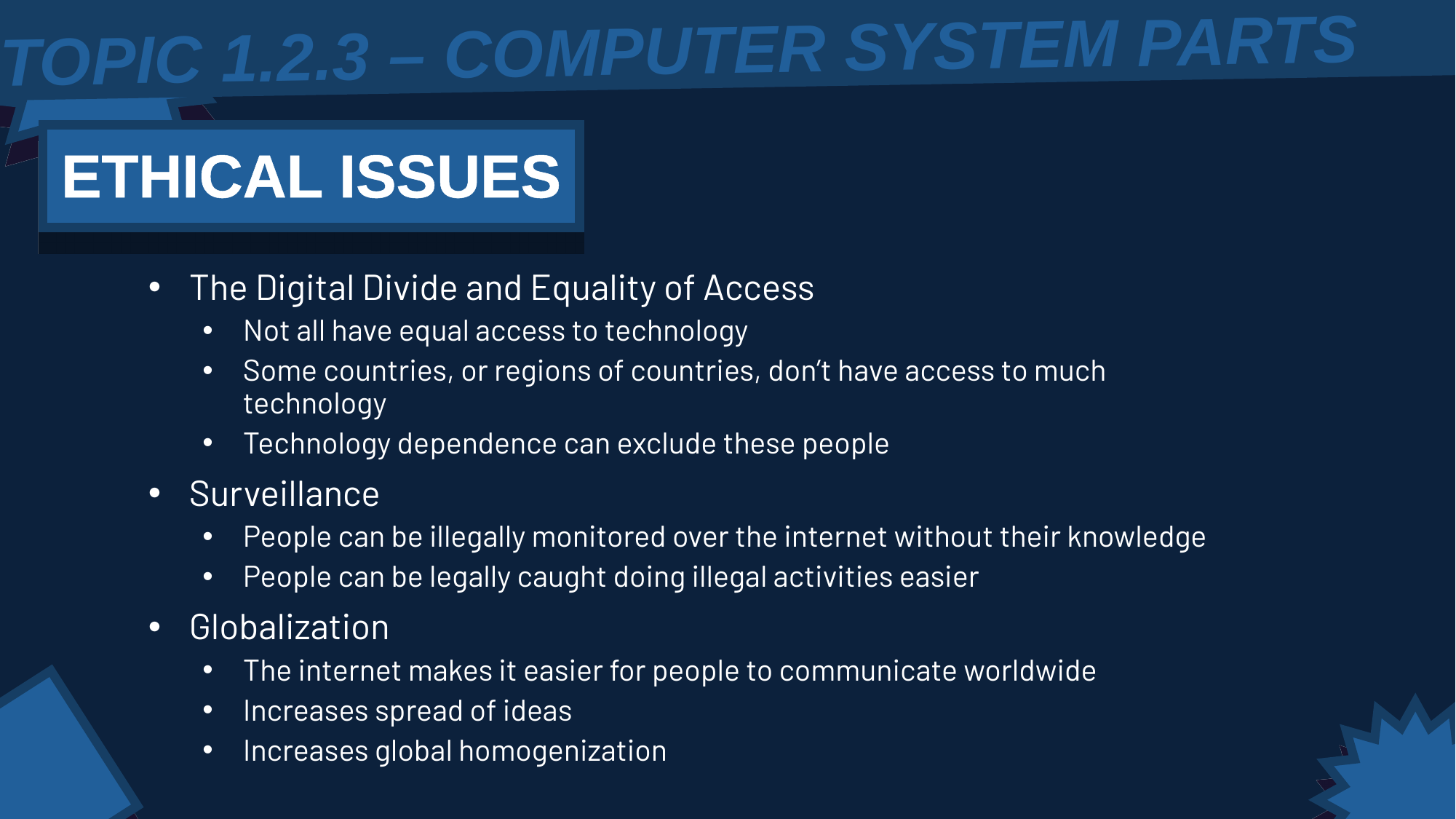

TOPIC 1.2.3 – COMPUTER SYSTEM PARTS

ETHICAL ISSUES
The Digital Divide and Equality of Access
Not all have equal access to technology
Some countries, or regions of countries, don’t have access to much technology
Technology dependence can exclude these people
Surveillance
People can be illegally monitored over the internet without their knowledge
People can be legally caught doing illegal activities easier
Globalization
The internet makes it easier for people to communicate worldwide
Increases spread of ideas
Increases global homogenization